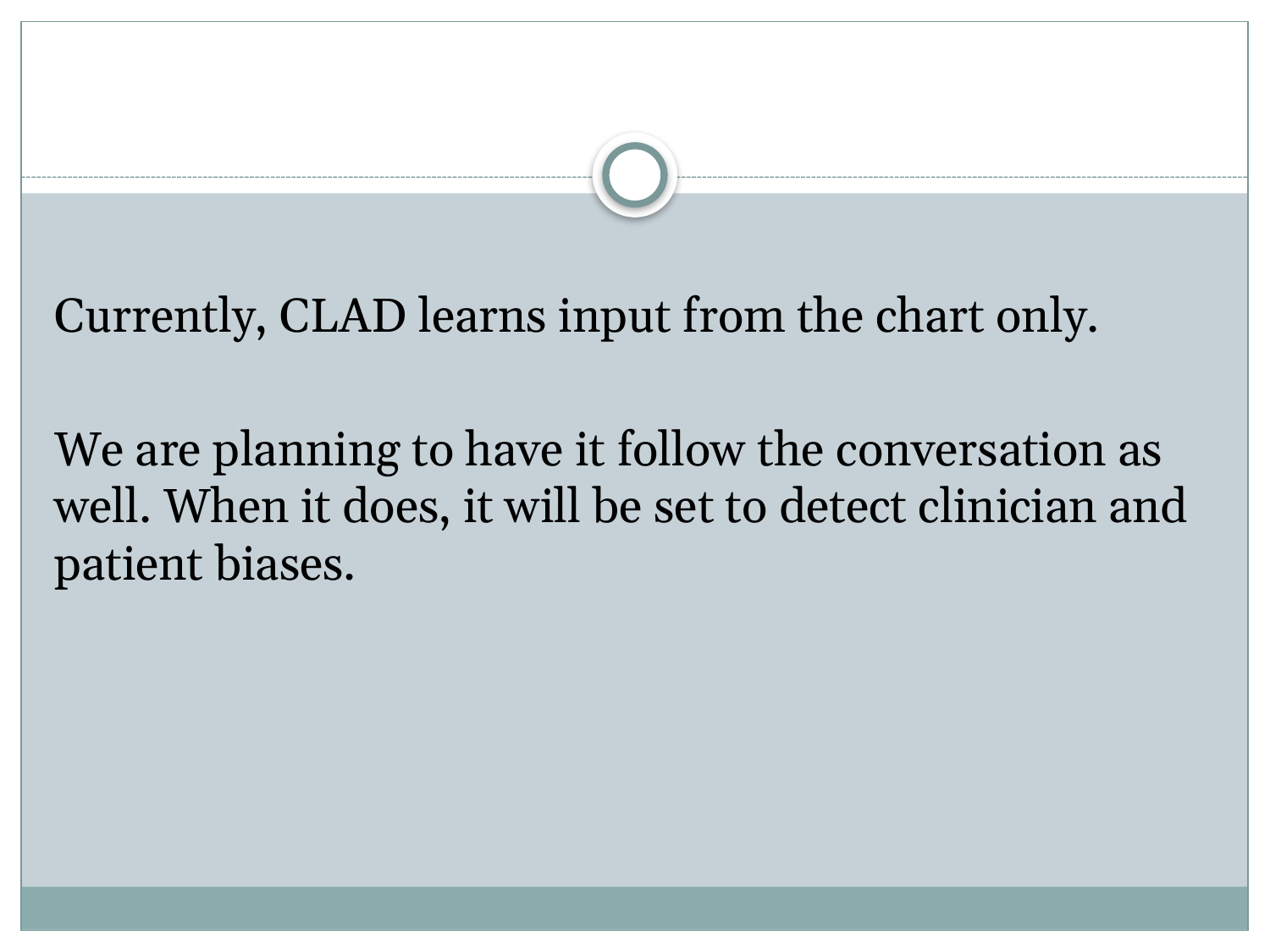

#

Currently, CLAD learns input from the chart only.

We are planning to have it follow the conversation as well. When it does, it will be set to detect clinician and patient biases.